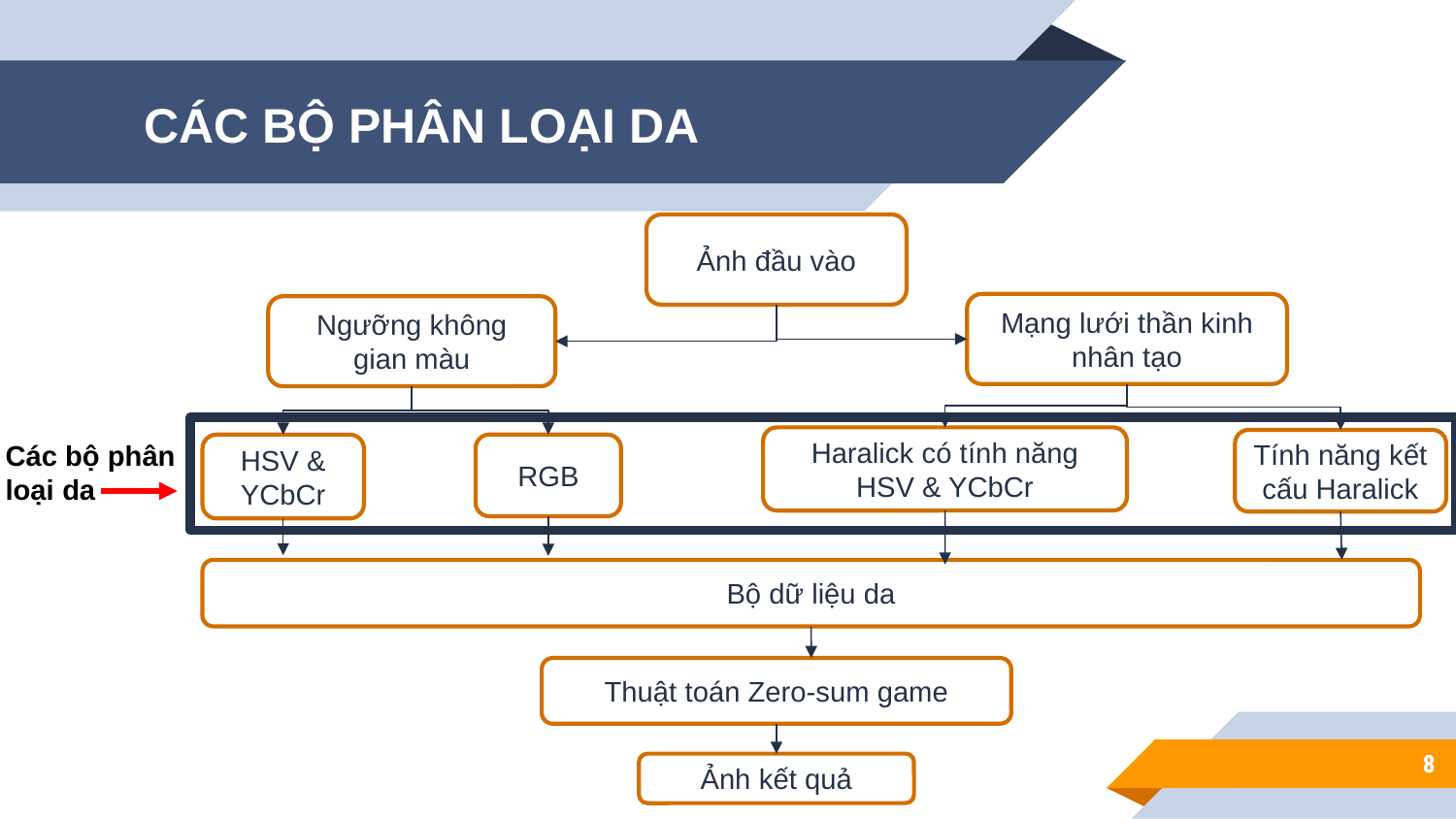

# CÁC BỘ PHÂN LOẠI DA
Ảnh đầu vào
Mạng lưới thần kinh nhân tạo
Ngưỡng không gian màu

Haralick có tính năng HSV & YCbCr
Tính năng kết cấu Haralick
Các bộ phân loại da
HSV & YCbCr
RGB
Bộ dữ liệu da
Thuật toán Zero-sum game
8
8
Ảnh kết quả